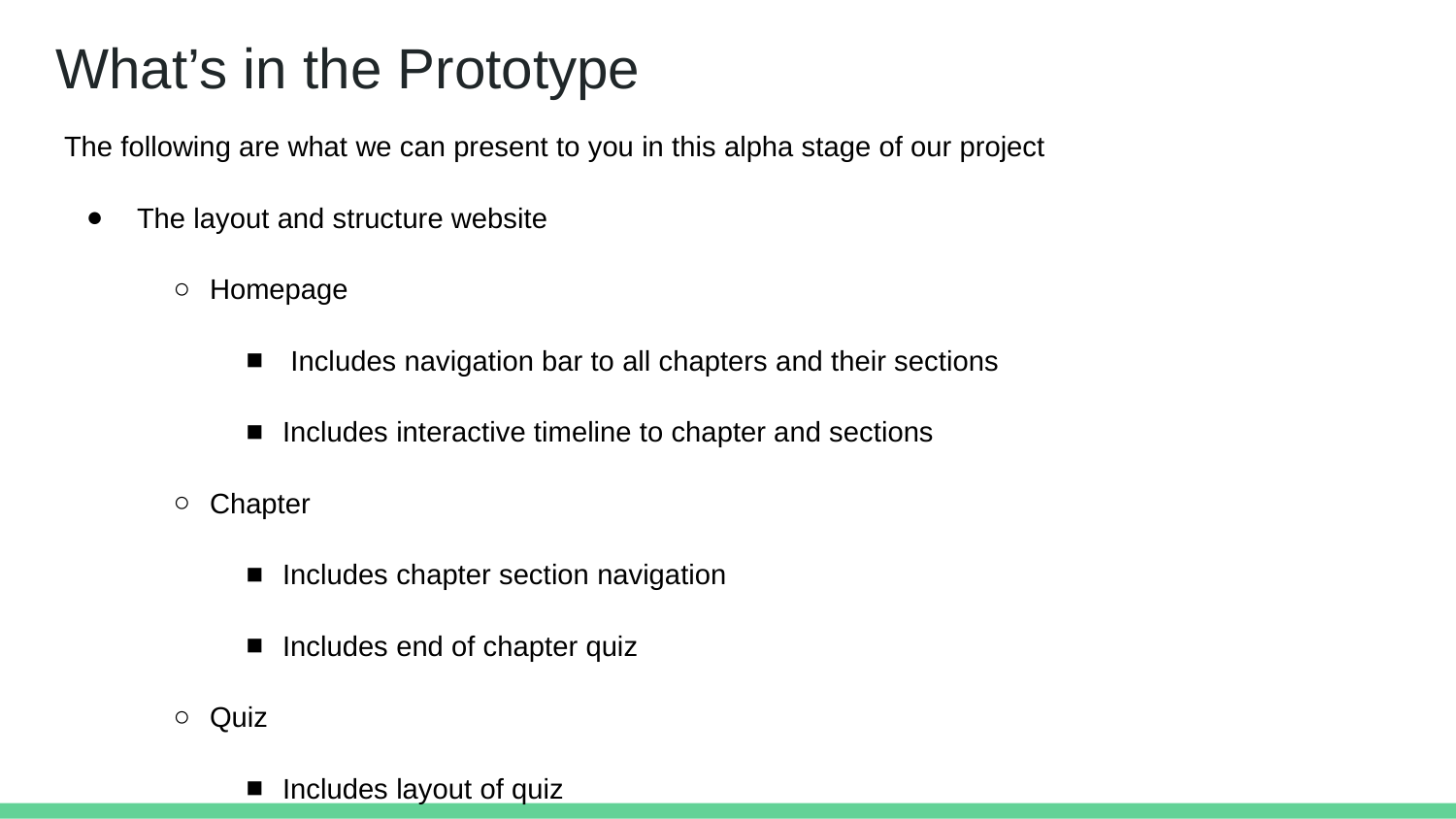

# What’s in the Prototype
The following are what we can present to you in this alpha stage of our project
The layout and structure website
Homepage
 Includes navigation bar to all chapters and their sections
Includes interactive timeline to chapter and sections
Chapter
Includes chapter section navigation
Includes end of chapter quiz
Quiz
Includes layout of quiz
 Multimedia
Includes sample of videos, diagrams and maps.